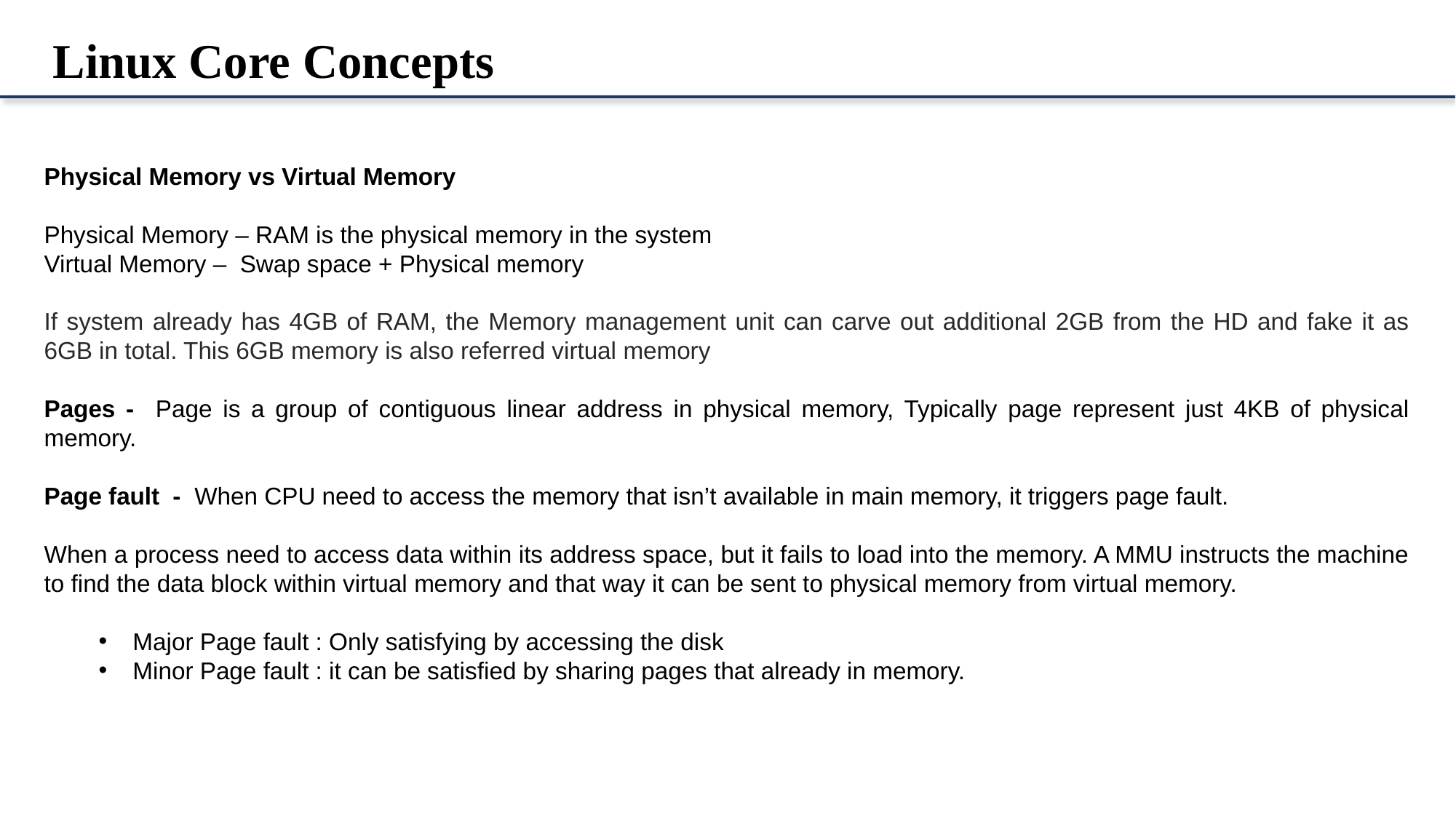

Linux Core Concepts
Physical Memory vs Virtual Memory

Physical Memory – RAM is the physical memory in the system
Virtual Memory –  Swap space + Physical memory

If system already has 4GB of RAM, the Memory management unit can carve out additional 2GB from the HD and fake it as 6GB in total. This 6GB memory is also referred virtual memory

Pages -  Page is a group of contiguous linear address in physical memory, Typically page represent just 4KB of physical memory.

Page fault  -  When CPU need to access the memory that isn’t available in main memory, it triggers page fault.

When a process need to access data within its address space, but it fails to load into the memory. A MMU instructs the machine to find the data block within virtual memory and that way it can be sent to physical memory from virtual memory.

Major Page fault : Only satisfying by accessing the disk
Minor Page fault : it can be satisfied by sharing pages that already in memory.